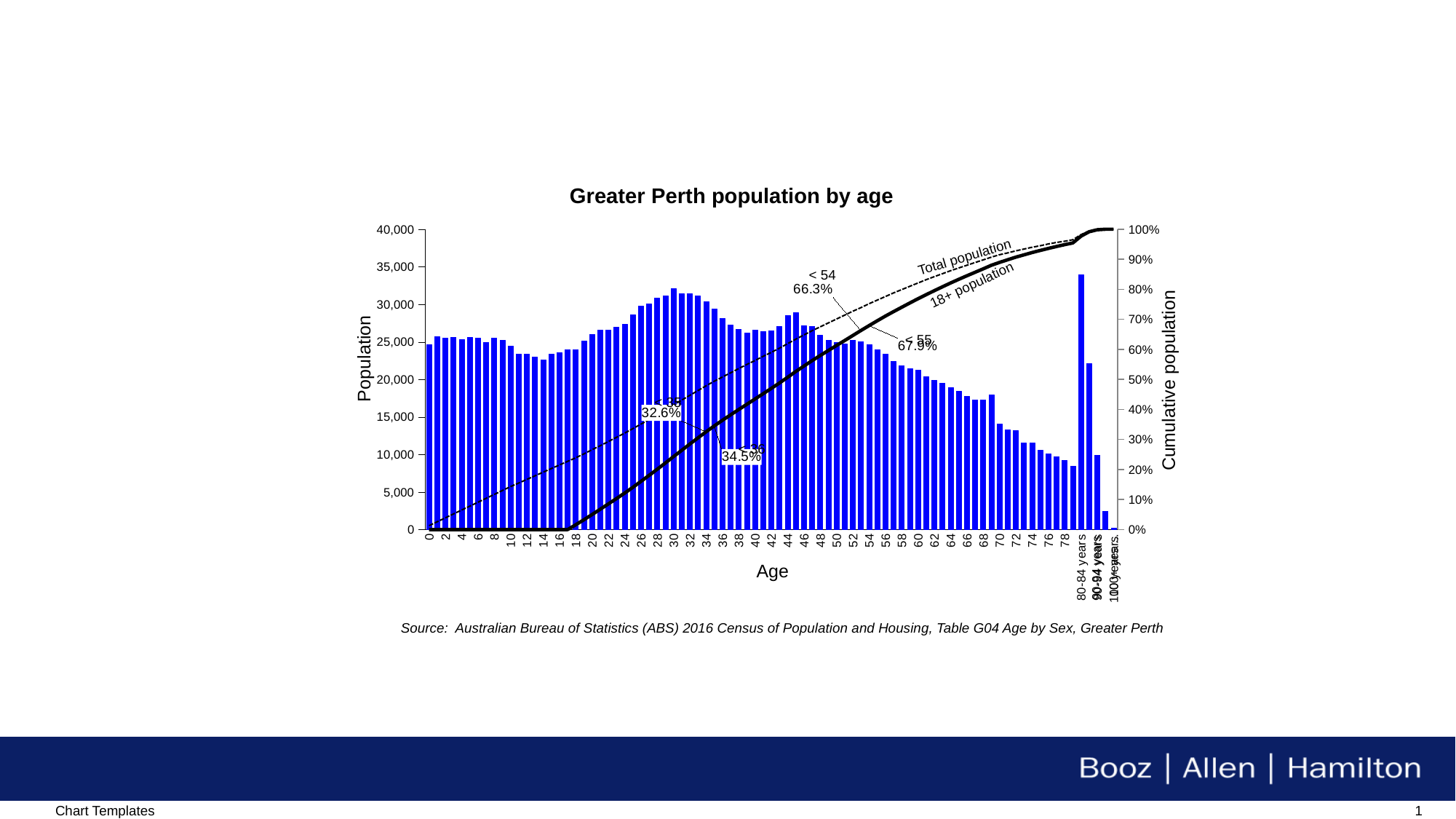

Greater Perth population by age

### Chart

| Category | Total | Cumulative percentage | Cumulative Percentage of 18+ |
|---|---|---|---|
| 0 | 24625.0 | 0.013 | 0.0 |
| 1 | 25689.0 | 0.026 | 0.0 |
| 2 | 25487.0 | 0.039 | 0.0 |
| 3 | 25591.0 | 0.052 | 0.0 |
| 4 | 25324.0 | 0.065 | 0.0 |
| 5 | 25634.0 | 0.078 | 0.0 |
| 6 | 25506.0 | 0.091 | 0.0 |
| 7 | 24956.0 | 0.104 | 0.0 |
| 8 | 25517.0 | 0.117 | 0.0 |
| 9 | 25223.0 | 0.13 | 0.0 |
| 10 | 24434.0 | 0.143 | 0.0 |
| 11 | 23349.0 | 0.155 | 0.0 |
| 12 | 23405.0 | 0.167 | 0.0 |
| 13 | 22973.0 | 0.179 | 0.0 |
| 14 | 22626.0 | 0.191 | 0.0 |
| 15 | 23387.0 | 0.203 | 0.0 |
| 16 | 23596.0 | 0.215 | 0.0 |
| 17 | 24001.0 | 0.227 | 0.0 |
| 18 | 23988.0 | 0.239 | 0.015965008492309002 |
| 19 | 25153.0 | 0.252 | 0.0327053727830814 |
| 20 | 25981.0 | 0.266 | 0.04999680540100204 |
| 21 | 26589.0 | 0.279 | 0.06769288722533104 |
| 22 | 26552.0 | 0.293 | 0.08536434401571742 |
| 23 | 26982.0 | 0.307 | 0.10332198363300446 |
| 24 | 27321.0 | 0.321 | 0.12150524180452248 |
| 25 | 28575.0 | 0.336 | 0.14052308896425775 |
| 26 | 29792.0 | 0.351 | 0.16035090007826766 |
| 27 | 30039.0 | 0.366 | 0.18034309993238098 |
| 28 | 30795.0 | 0.382 | 0.20083844912867313 |
| 29 | 31132.0 | 0.398 | 0.22155808579628042 |
| 30 | 32074.0 | 0.415 | 0.24290466251723752 |
| 31 | 31416.0 | 0.431 | 0.2638133129588908 |
| 32 | 31390.0 | 0.447 | 0.2847046593226385 |
| 33 | 31098.0 | 0.463 | 0.3054016675806769 |
| 34 | 30376.0 | 0.479 | 0.32561815490610535 |
| 35 | 29436.0 | 0.494 | 0.34520903326109986 |
| 36 | 28108.0 | 0.508 | 0.36391607255999187 |
| 37 | 27223.0 | 0.522 | 0.3820341076686349 |
| 38 | 26673.0 | 0.536 | 0.3997860949754282 |
| 39 | 26181.0 | 0.55 | 0.41721063588493057 |
| 40 | 26605.0 | 0.563 | 0.4349173663725861 |
| 41 | 26341.0 | 0.577 | 0.4524483939153538 |
| 42 | 26516.0 | 0.59 | 0.47009589121325546 |
| 43 | 27041.0 | 0.604 | 0.4880927977765591 |
| 44 | 28484.0 | 0.619 | 0.5070500806636247 |
| 45 | 28870.0 | 0.634 | 0.5262642625534429 |
| 46 | 27124.0 | 0.648 | 0.544316409057753 |
| 47 | 27087.0 | 0.662 | 0.5623439305281205 |
| 48 | 25852.0 | 0.675 | 0.5795495082979709 |
| 49 | 25263.0 | 0.688 | 0.5963630821491133 |
| 50 | 24896.0 | 0.701 | 0.6129324022852032 |
| 51 | 24726.0 | 0.714 | 0.6293885803734487 |
| 52 | 25229.0 | 0.727 | 0.6461795258150221 |
| 53 | 25024.0 | 0.739 | 0.6628340352577243 |
| 54 | 24617.0 | 0.752 | 0.6792176693270577 |
| 55 | 23976.0 | 0.764 | 0.6951746913218718 |
| 56 | 23402.0 | 0.776 | 0.7107496925198464 |
| 57 | 22390.0 | 0.788 | 0.7256511657624176 |
| 58 | 21866.0 | 0.799 | 0.7402038952810448 |
| 59 | 21391.0 | 0.81 | 0.7544404926071654 |
| 60 | 21277.0 | 0.821 | 0.7686012182070845 |
| 61 | 20354.0 | 0.832 | 0.782147649041354 |
| 62 | 19864.0 | 0.842 | 0.7953679645612484 |
| 63 | 19515.0 | 0.852 | 0.8083560061123327 |
| 64 | 18939.0 | 0.862 | 0.8209606957836617 |
| 65 | 18447.0 | 0.871 | 0.8332379390576997 |
| 66 | 17782.0 | 0.88 | 0.8450725972622286 |
| 67 | 17297.0 | 0.889 | 0.8565844678596719 |
| 68 | 17316.0 | 0.898 | 0.8681089837448154 |
| 69 | 17919.0 | 0.907 | 0.8800348211290777 |
| 70 | 14076.0 | 0.915 | 0.8894029826905977 |
| 71 | 13297.0 | 0.921 | 0.898252687456407 |
| 72 | 13152.0 | 0.928 | 0.9070058887108196 |
| 73 | 11525.0 | 0.934 | 0.914676254013215 |
| 74 | 11551.0 | 0.94 | 0.922363923393516 |
| 75 | 10611.0 | 0.945 | 0.929425983803383 |
| 76 | 10113.0 | 0.951 | 0.9361566045672116 |
| 77 | 9692.0 | 0.956 | 0.9426070323772607 |
| 78 | 9181.0 | 0.96 | 0.9487173685023187 |
| 79 | 8446.0 | 0.965 | 0.9543385316558138 |
| 80-84 years | 33960.0 | 0.982 | 0.9769403195663864 |
| 85-89 years | 22090.0 | 0.994 | 0.9916421303715851 |
| 90-94 years | 9925.0 | 0.999 | 0.9982476293413269 |
| 95-99 years | 2468.0 | 1.0 | 0.9998901856594451 |
| 100 years and over | 165.0 | 1.0 | 1.0 |
Total population
< 54
18+ population
< 55
Population
Cumulative population
< 35
< 36
100+ years
90-94 years
Age
Source:  Australian Bureau of Statistics (ABS) 2016 Census of Population and Housing, Table G04 Age by Sex, Greater Perth
Chart Templates